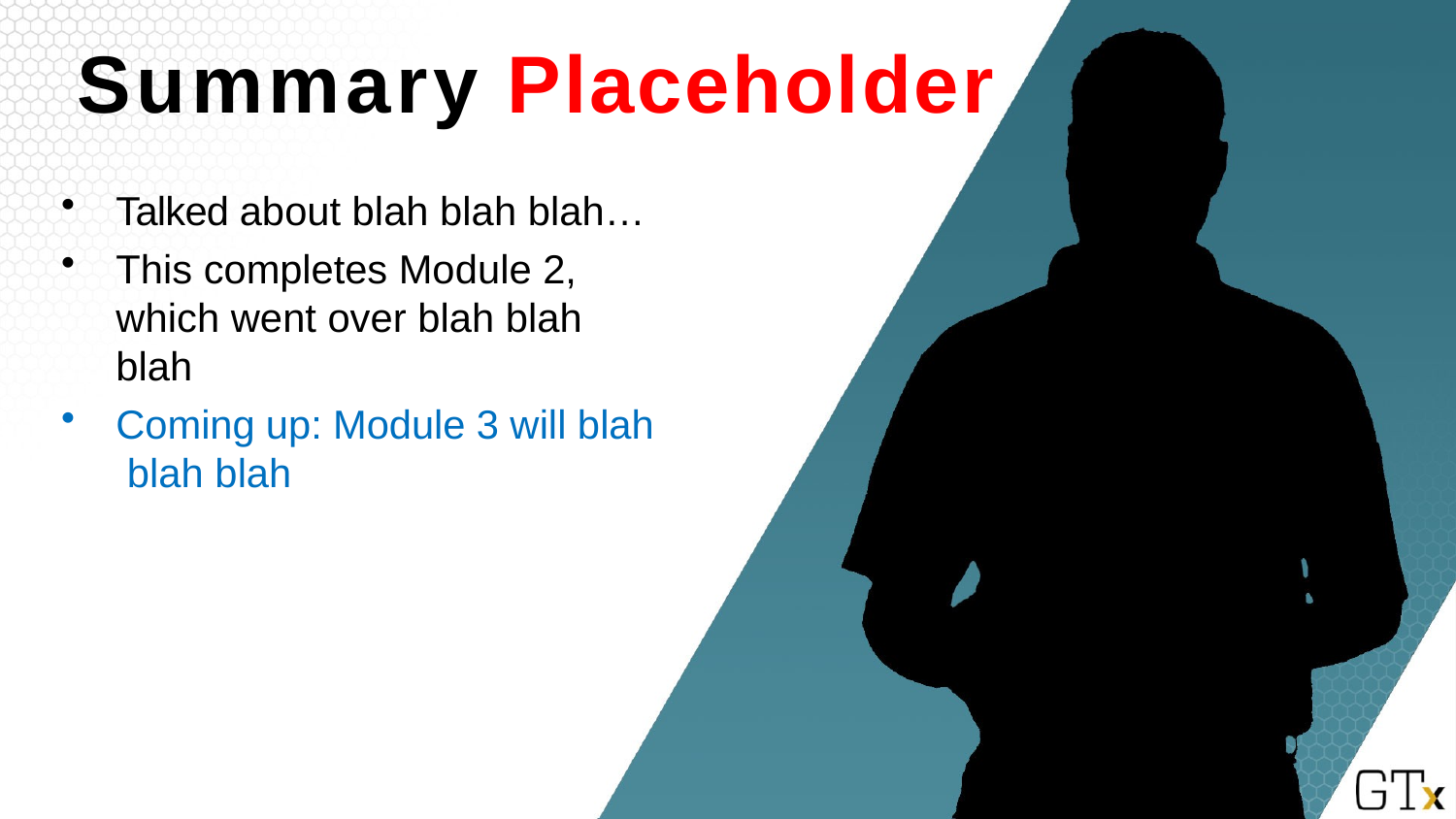

# Summary Placeholder
Talked about blah blah blah…
This completes Module 2,  which went over blah blah blah
Coming up: Module 3 will blah  blah blah